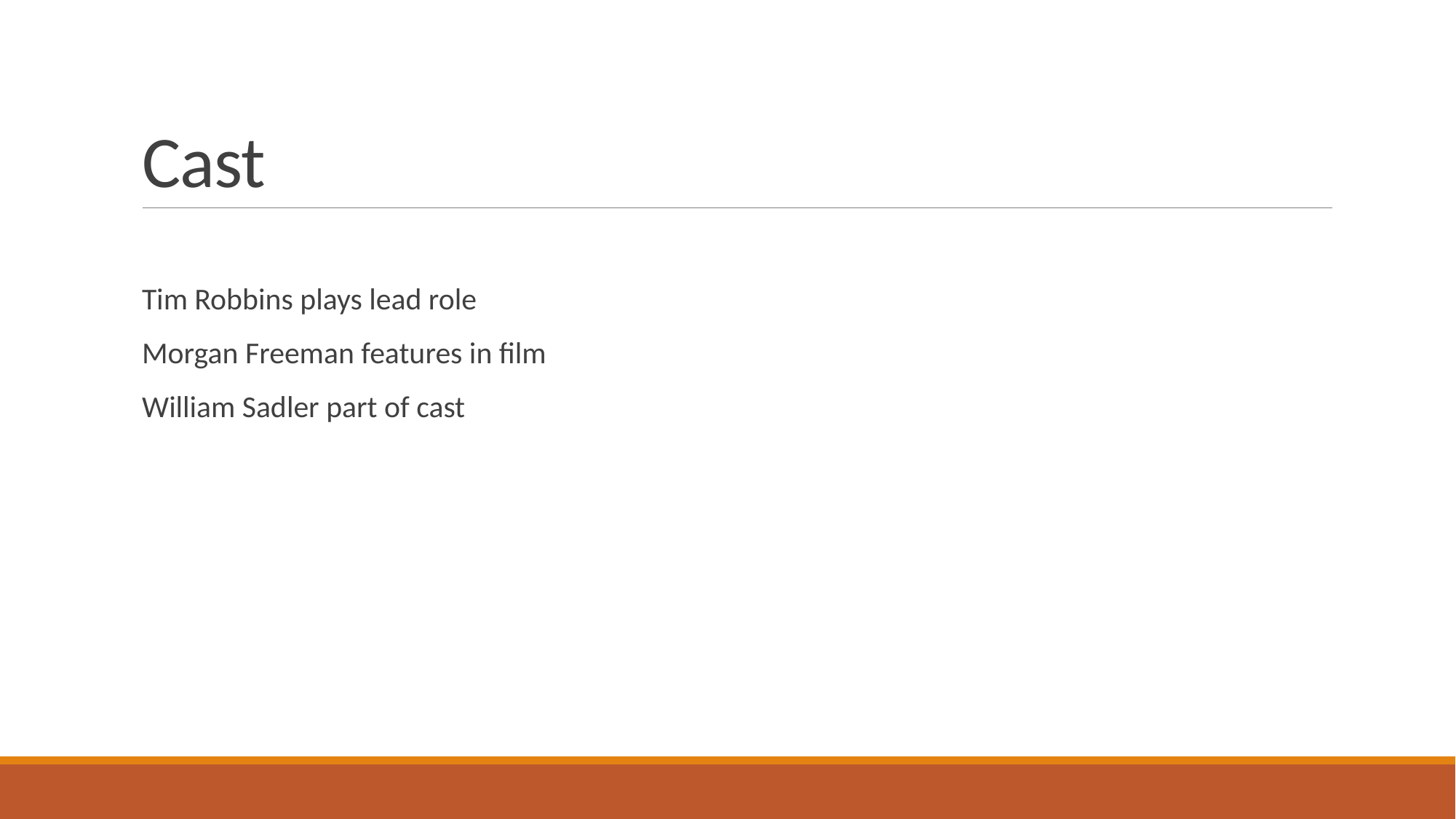

# Cast

Tim Robbins plays lead role
Morgan Freeman features in film
William Sadler part of cast